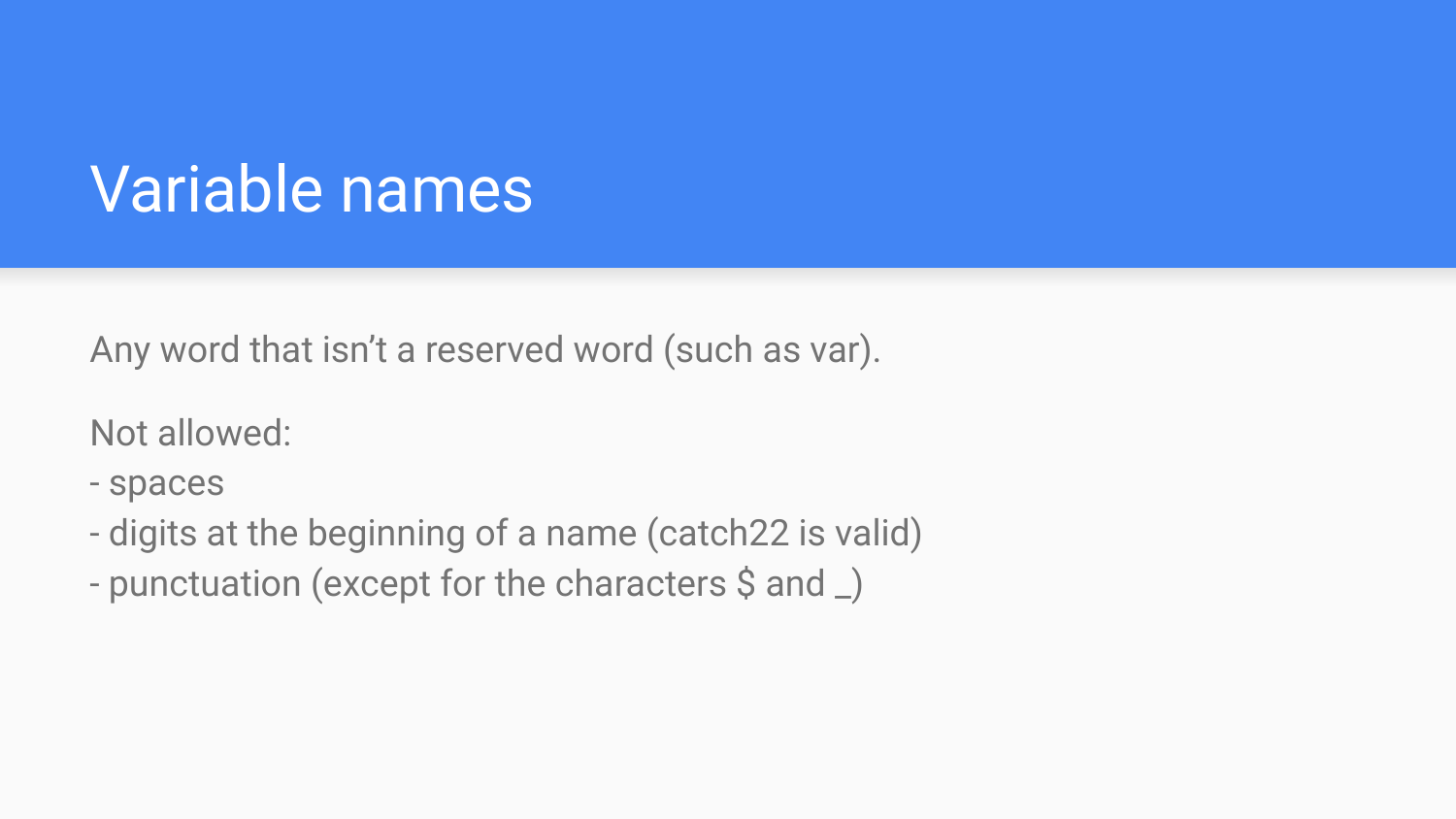

# Variable names
Any word that isn’t a reserved word (such as var).
Not allowed:
- spaces
- digits at the beginning of a name (catch22 is valid)
- punctuation (except for the characters $ and _)